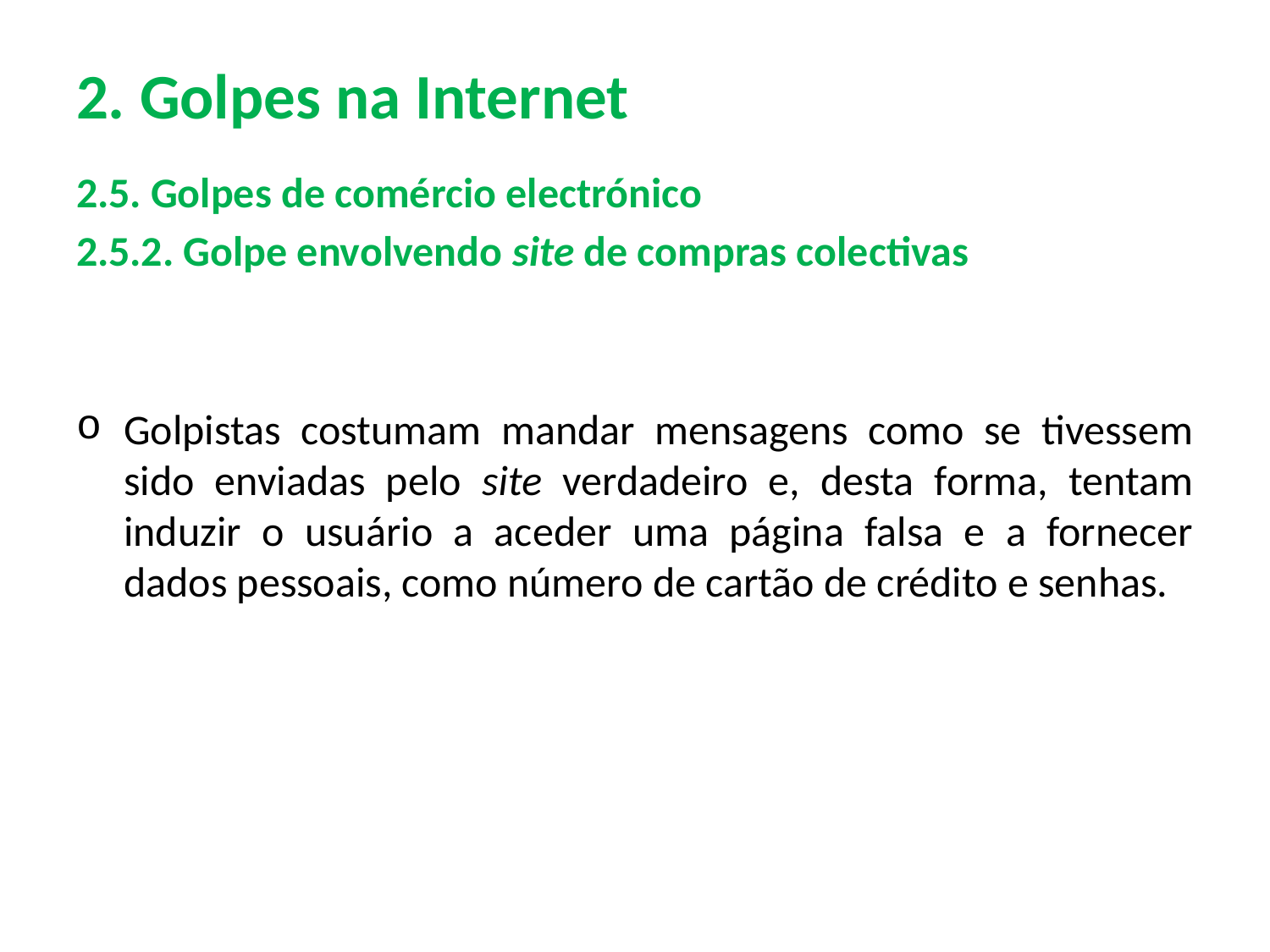

# 2. Golpes na Internet
2.5. Golpes de comércio electrónico
2.5.2. Golpe envolvendo site de compras colectivas

Golpistas costumam mandar mensagens como se tivessem sido enviadas pelo site verdadeiro e, desta forma, tentam induzir o usuário a aceder uma página falsa e a fornecer dados pessoais, como número de cartão de crédito e senhas.